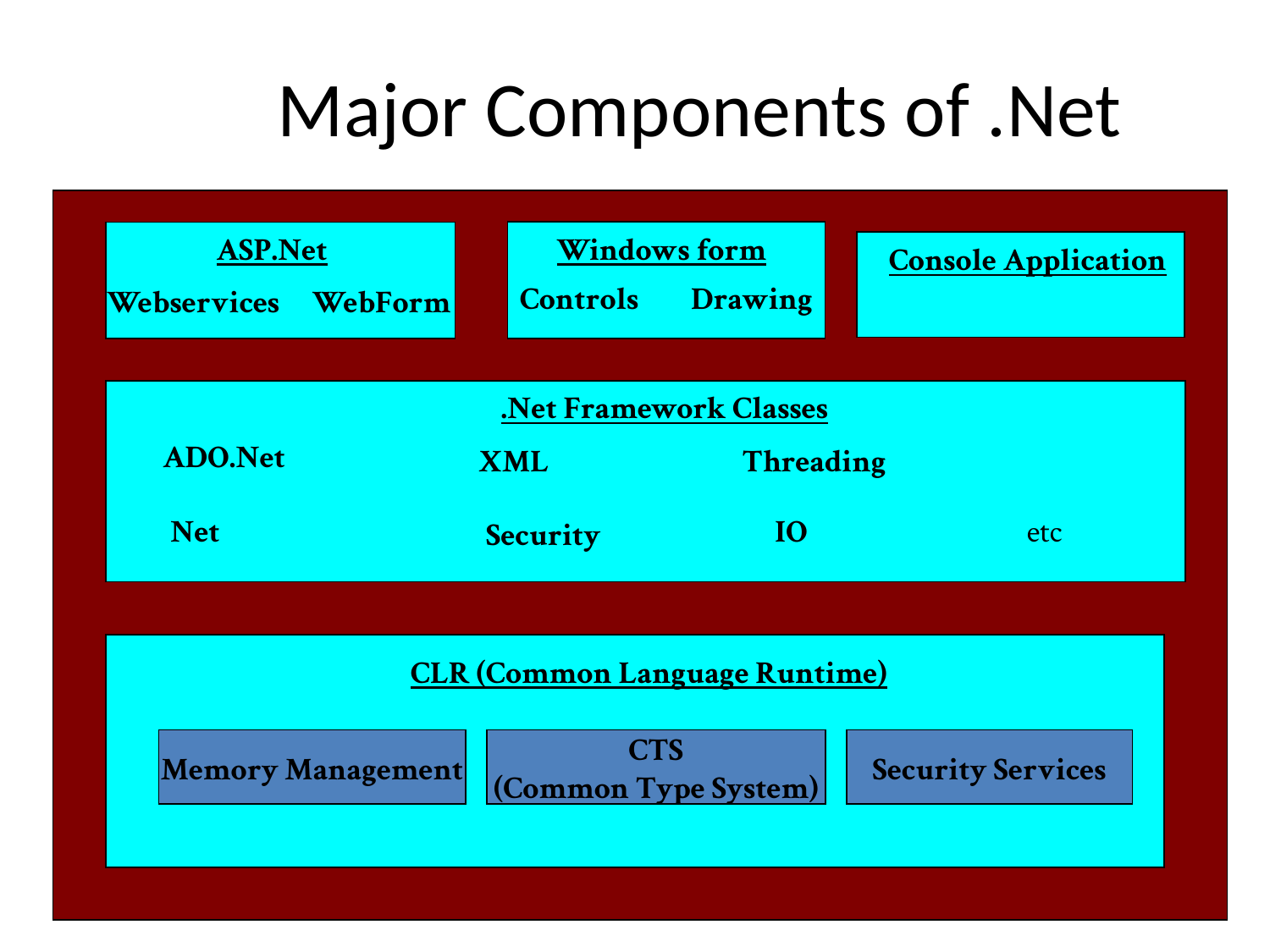

# Major Components of .Net

ASP.Net
Windows form

Console Application
Controls        Drawing
Webservices     WebForm

.Net Framework Classes
ADO.Net
XML
Threading
Net
IO
etc
Security

CLR (Common Language Runtime)
Memory Management
CTS
(Common Type System)
Security Services